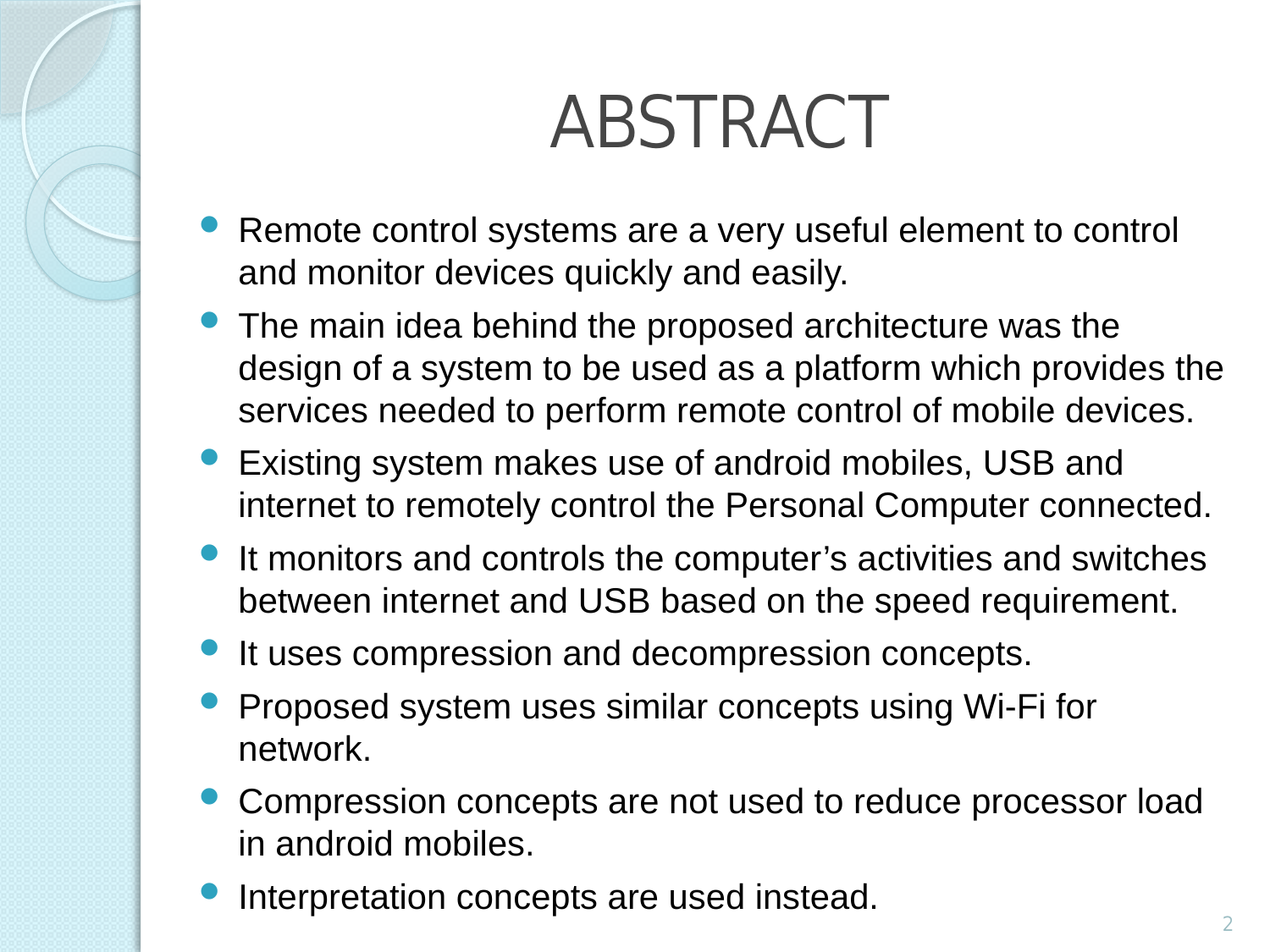

# ABSTRACT
Remote control systems are a very useful element to control and monitor devices quickly and easily.
The main idea behind the proposed architecture was the design of a system to be used as a platform which provides the services needed to perform remote control of mobile devices.
Existing system makes use of android mobiles, USB and internet to remotely control the Personal Computer connected.
It monitors and controls the computer’s activities and switches between internet and USB based on the speed requirement.
It uses compression and decompression concepts.
Proposed system uses similar concepts using Wi-Fi for network.
Compression concepts are not used to reduce processor load in android mobiles.
Interpretation concepts are used instead.
2